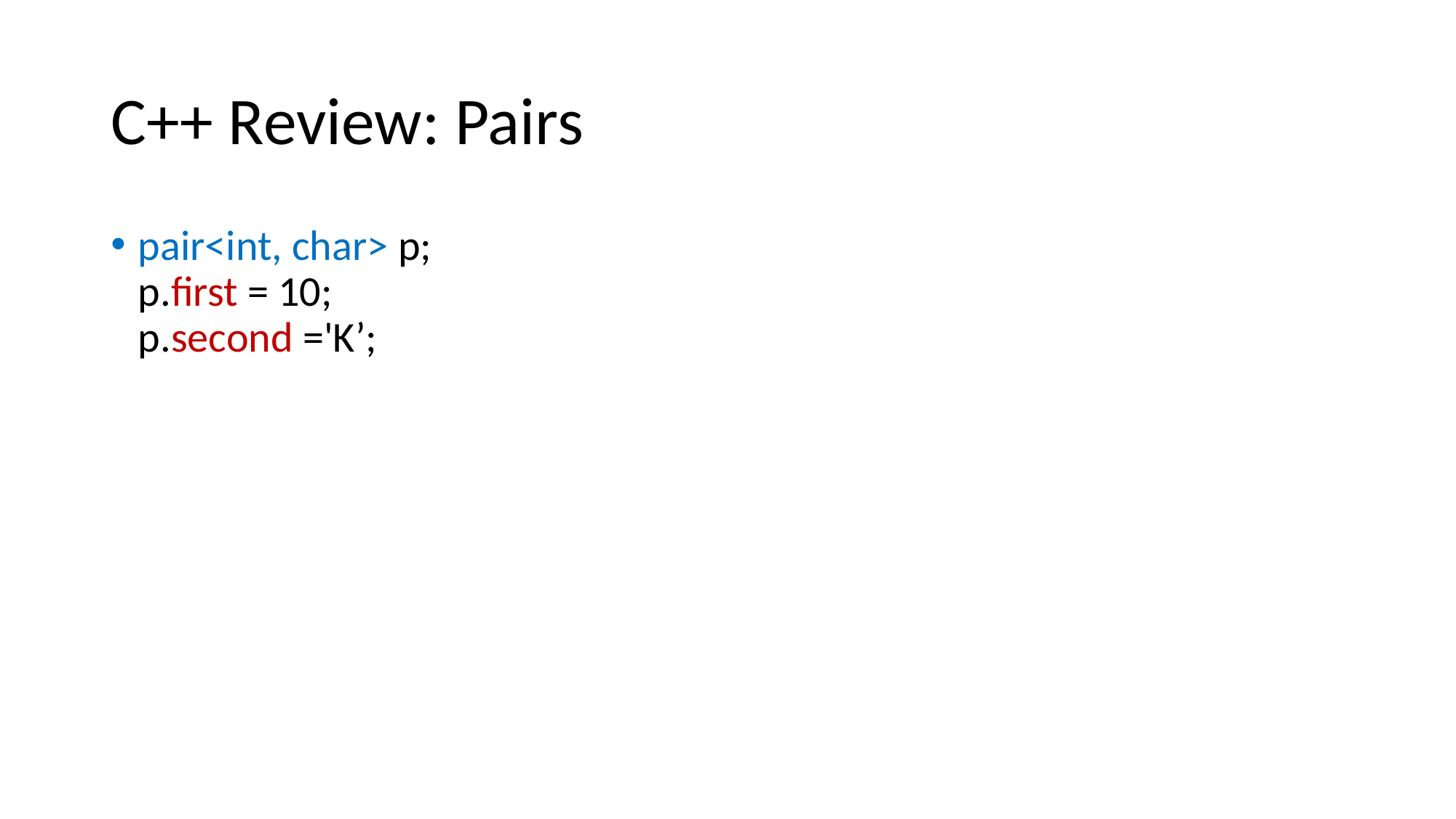

# C++ Review: Pairs
pair<int, char> p;
p.first = 10;
p.second ='K’;

14